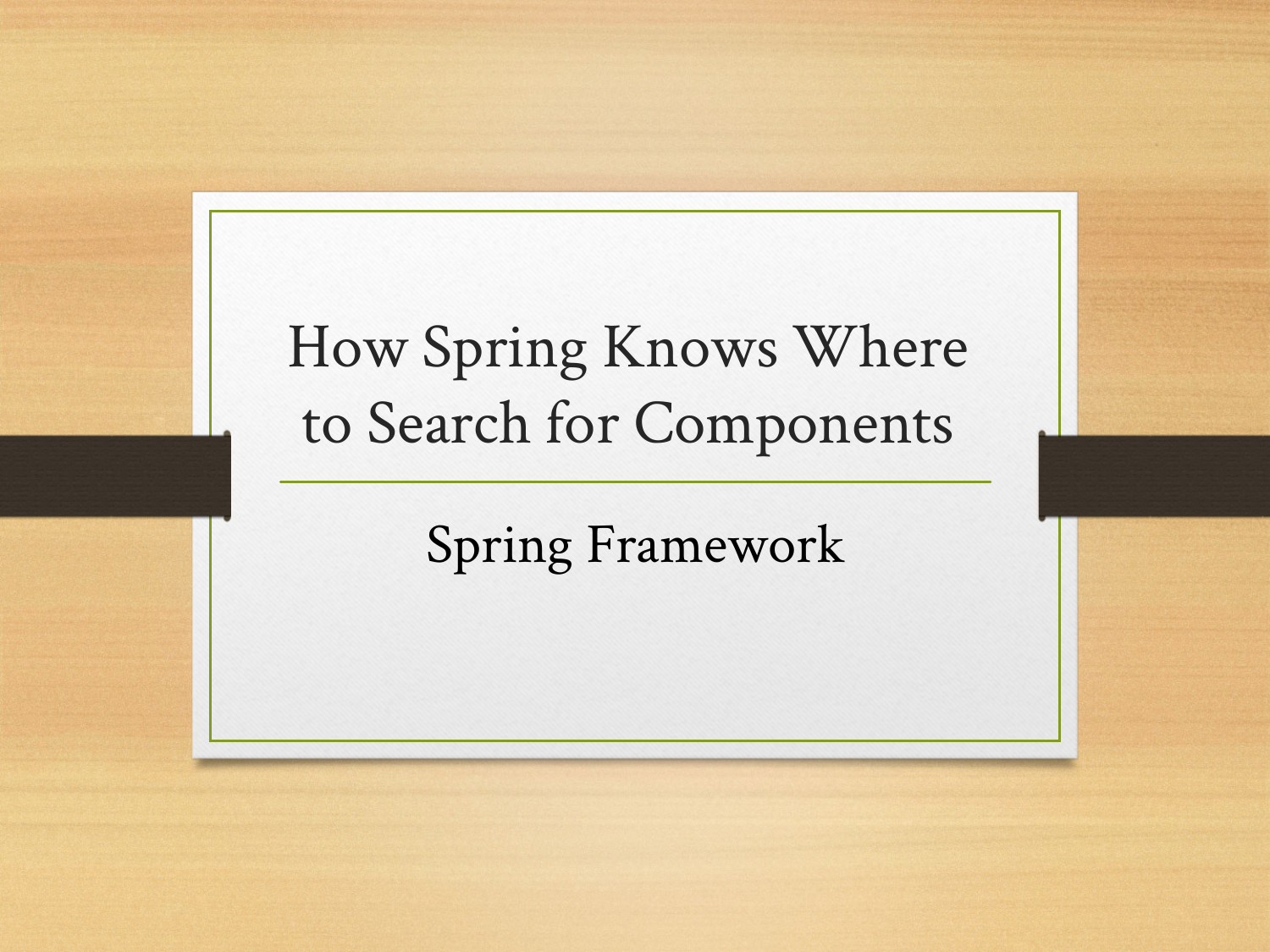

# How Spring Knows Where to Search for Components
Spring Framework